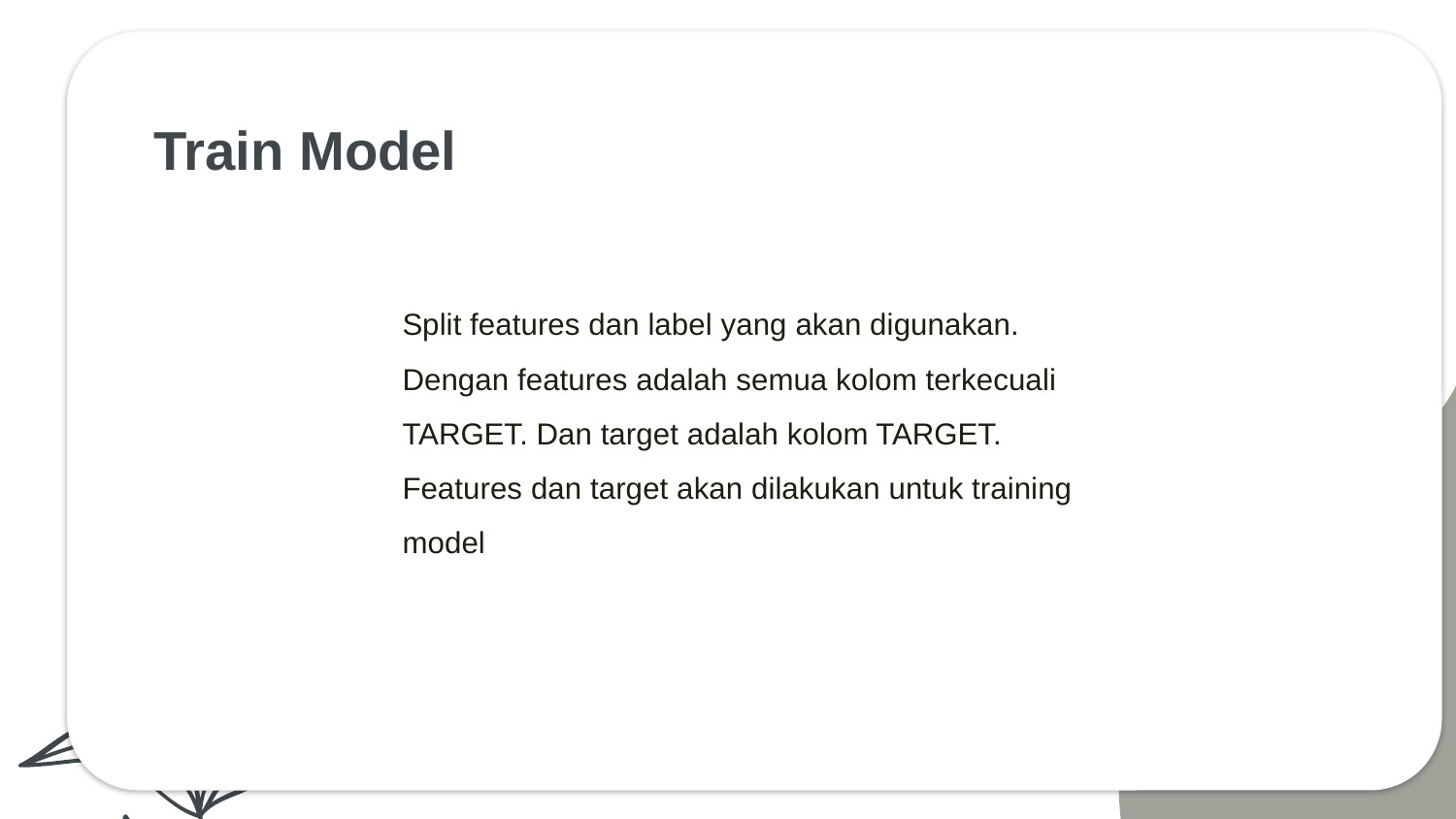

# Train Model
Split features dan label yang akan digunakan. Dengan features adalah semua kolom terkecuali TARGET. Dan target adalah kolom TARGET. Features dan target akan dilakukan untuk training model